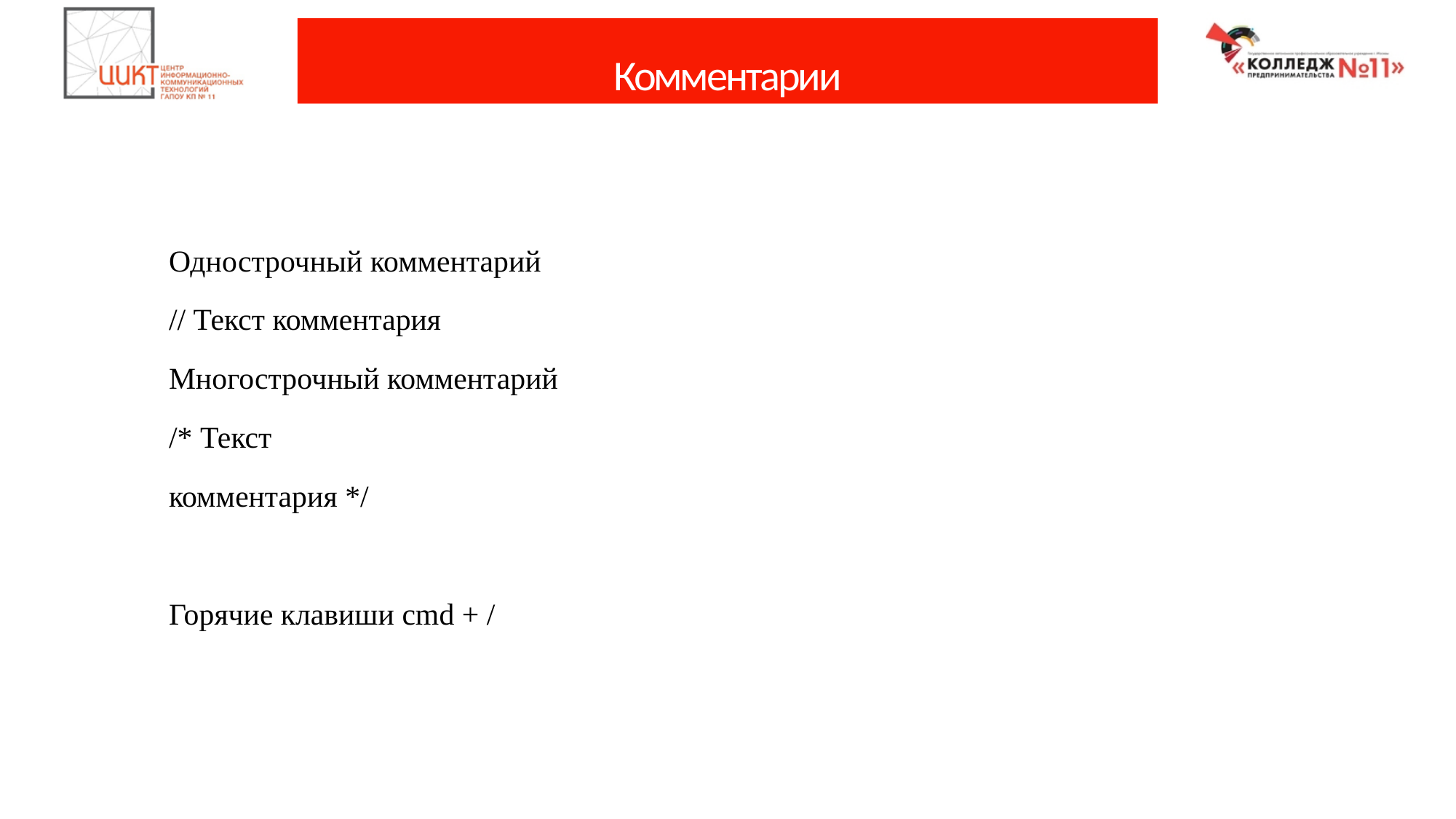

# Комментарии
	Однострочный комментарий
	// Текст комментария
	Многострочный комментарий
	/* Текст
	комментария */

	Горячие клавиши cmd + /